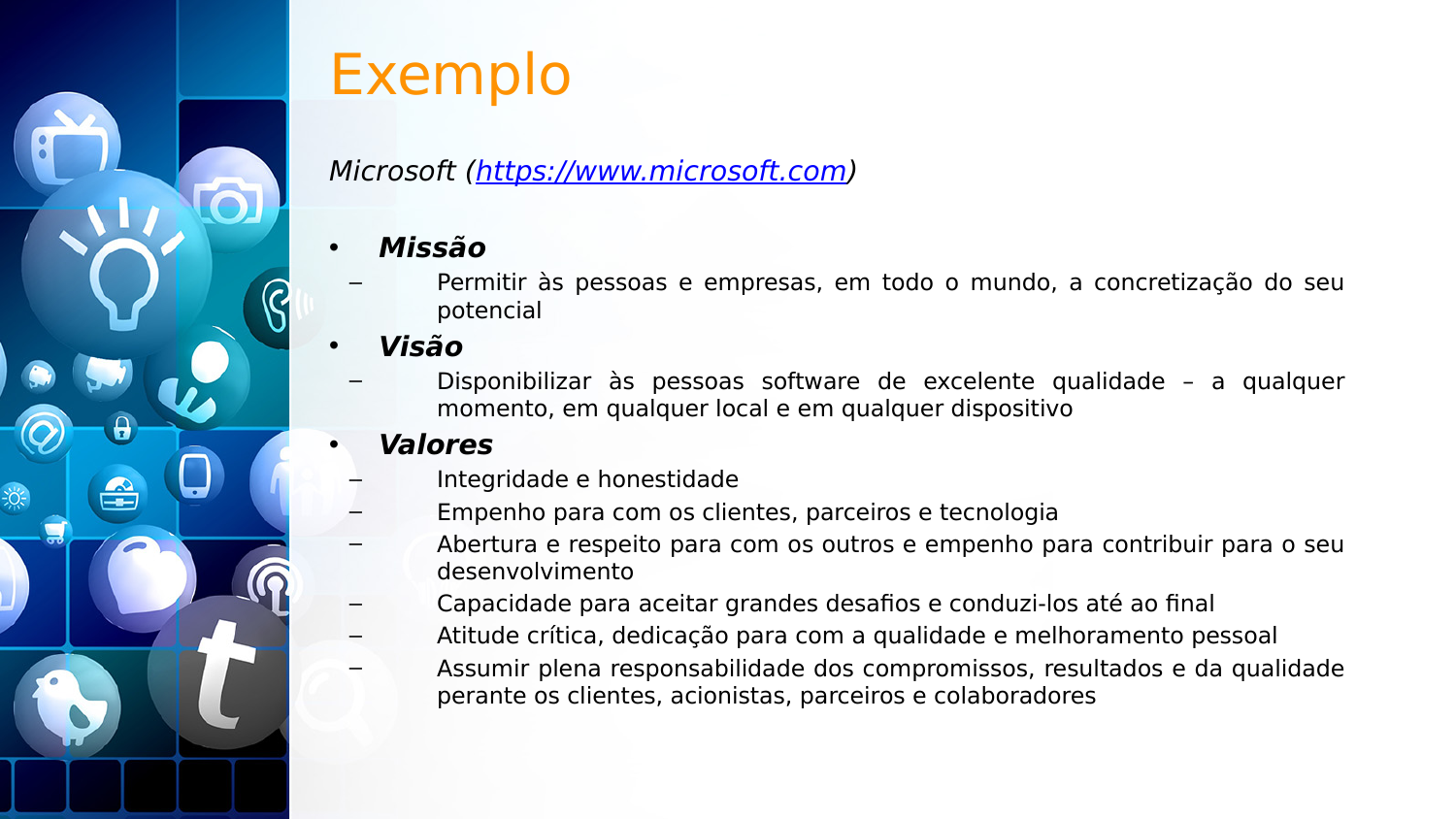

# Exemplo
Microsoft (https://www.microsoft.com)

Missão
Permitir às pessoas e empresas, em todo o mundo, a concretização do seu potencial
Visão
Disponibilizar às pessoas software de excelente qualidade – a qualquer momento, em qualquer local e em qualquer dispositivo
Valores
Integridade e honestidade
Empenho para com os clientes, parceiros e tecnologia
Abertura e respeito para com os outros e empenho para contribuir para o seu desenvolvimento
Capacidade para aceitar grandes desafios e conduzi-los até ao final
Atitude crítica, dedicação para com a qualidade e melhoramento pessoal
Assumir plena responsabilidade dos compromissos, resultados e da qualidade perante os clientes, acionistas, parceiros e colaboradores